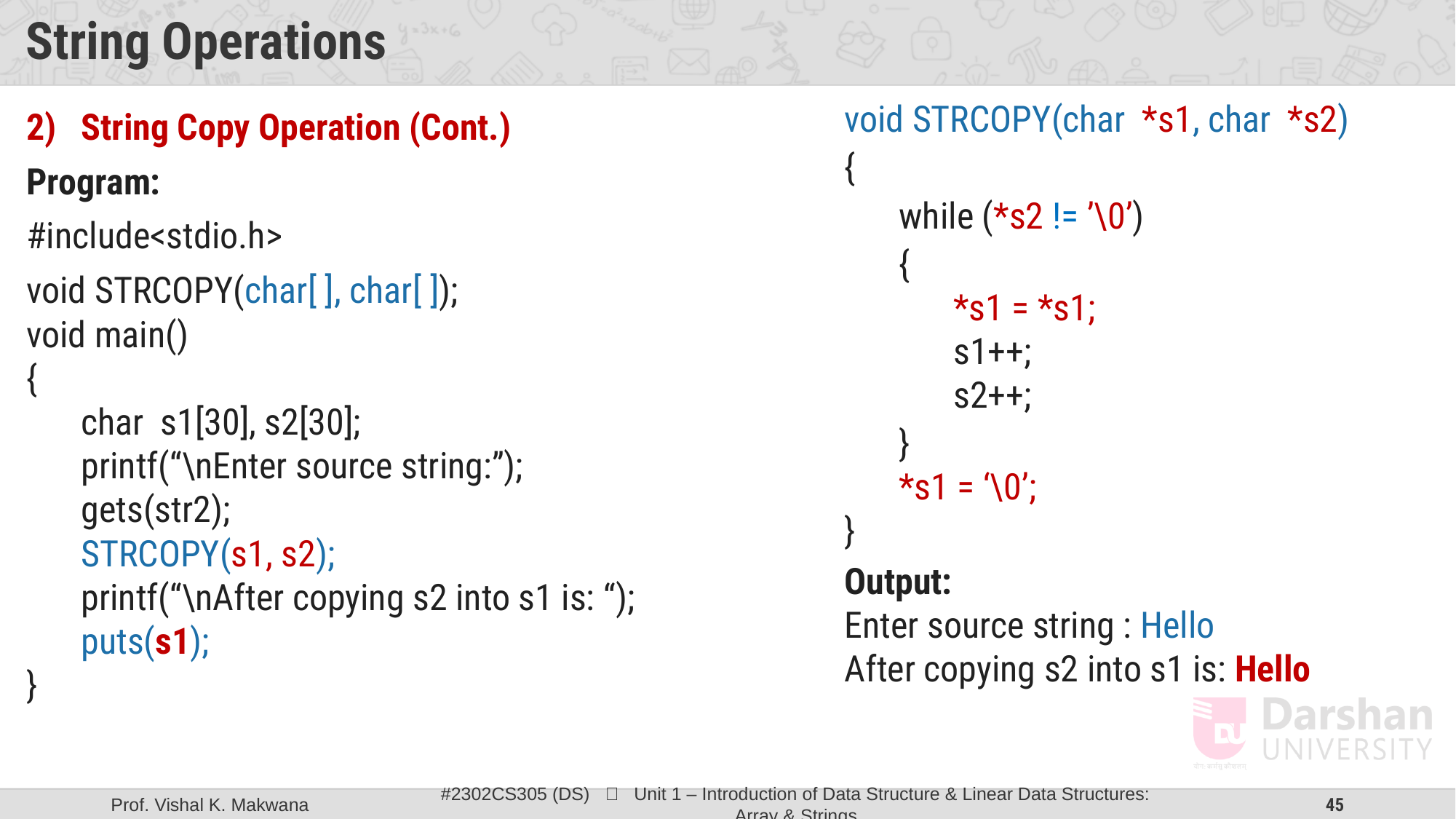

# String Operations
void STRCOPY(char  *s1, char  *s2)
{
while (*s2 != ’\0’)
{
	*s1 = *s1;
	s1++;
	s2++;
}
*s1 = ‘\0’;
}
String Copy Operation (Cont.)
Program:
#include<stdio.h>
void STRCOPY(char[ ], char[ ]);
void main()
{
char  s1[30], s2[30];
printf(“\nEnter source string:”);
gets(str2);
STRCOPY(s1, s2);
printf(“\nAfter copying s2 into s1 is: “);
puts(s1);
}
Output:
Enter source string : Hello
After copying s2 into s1 is: Hello